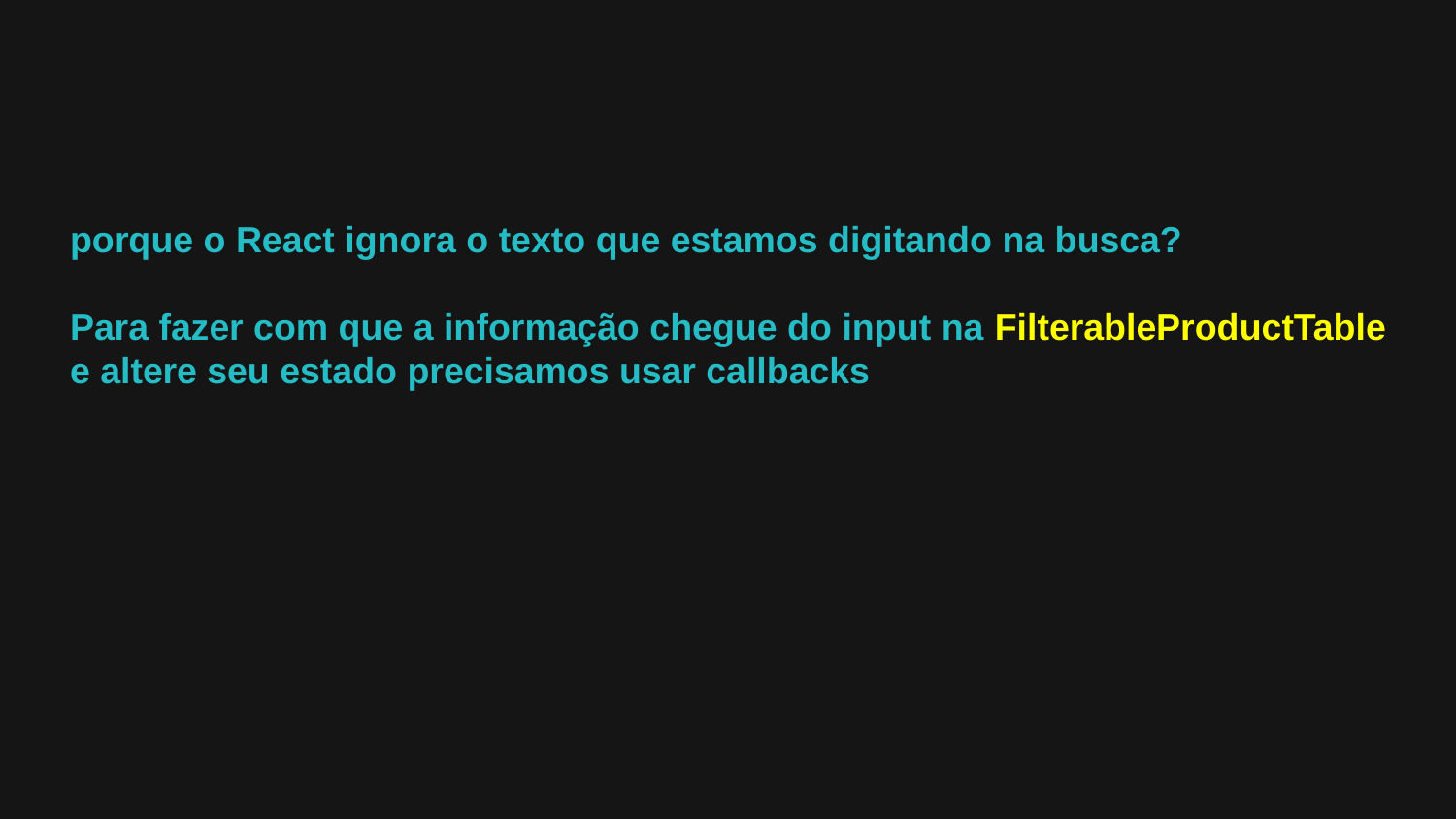

porque o React ignora o texto que estamos digitando na busca?

Para fazer com que a informação chegue do input na FilterableProductTable e altere seu estado precisamos usar callbacks